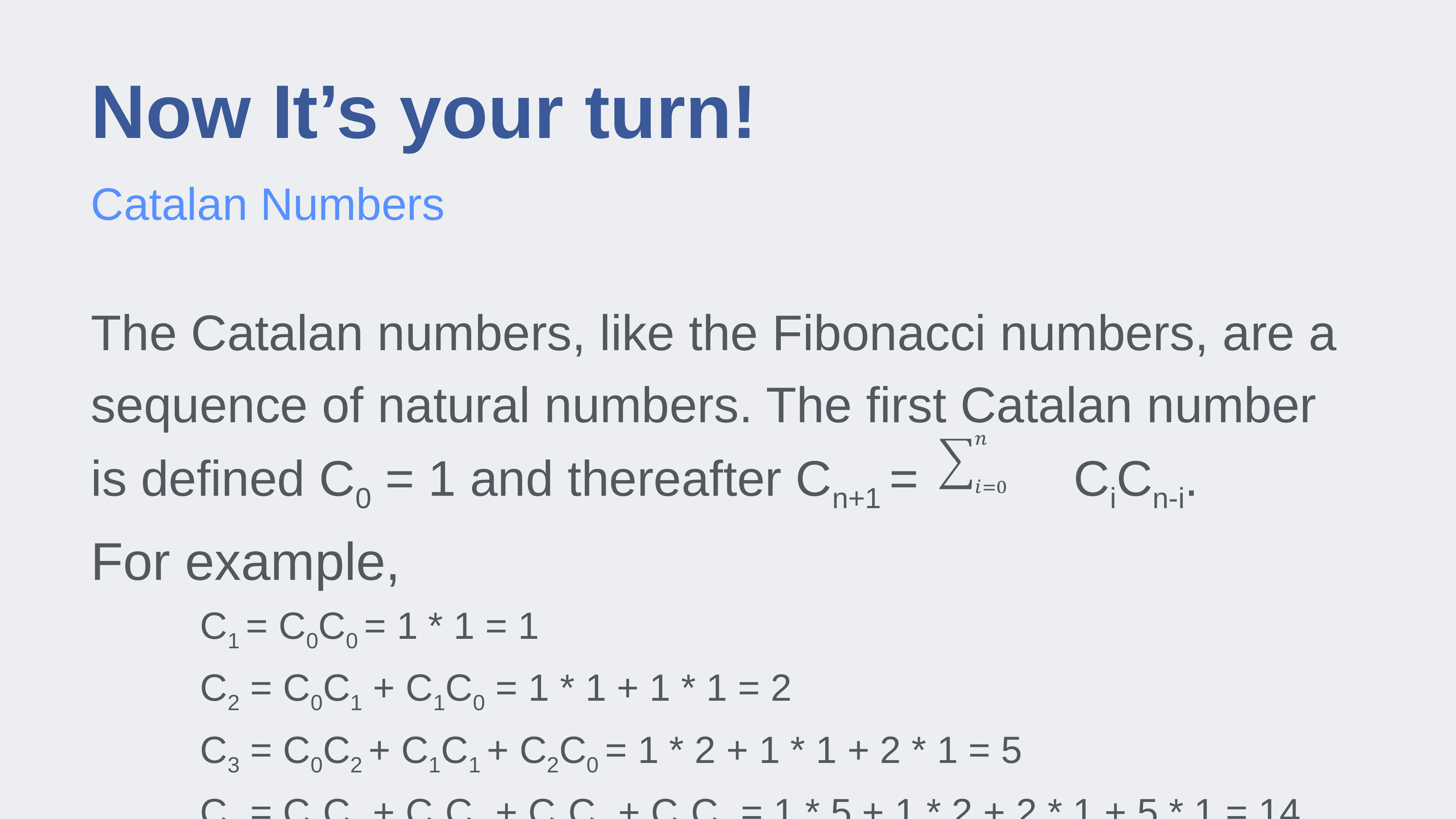

# Now It’s your turn!
Catalan Numbers
The Catalan numbers, like the Fibonacci numbers, are a sequence of natural numbers. The first Catalan number is defined C0 = 1 and thereafter Cn+1 = 			CiCn-i.
For example,
		C1 = C0C0 = 1 * 1 = 1
		C2 = C0C1 + C1C0 = 1 * 1 + 1 * 1 = 2
		C3 = C0C2 + C1C1 + C2C0 = 1 * 2 + 1 * 1 + 2 * 1 = 5
		C4 = C0C3 + C1C2 + C2C1 + C3C0 = 1 * 5 + 1 * 2 + 2 * 1 + 5 * 1 = 14